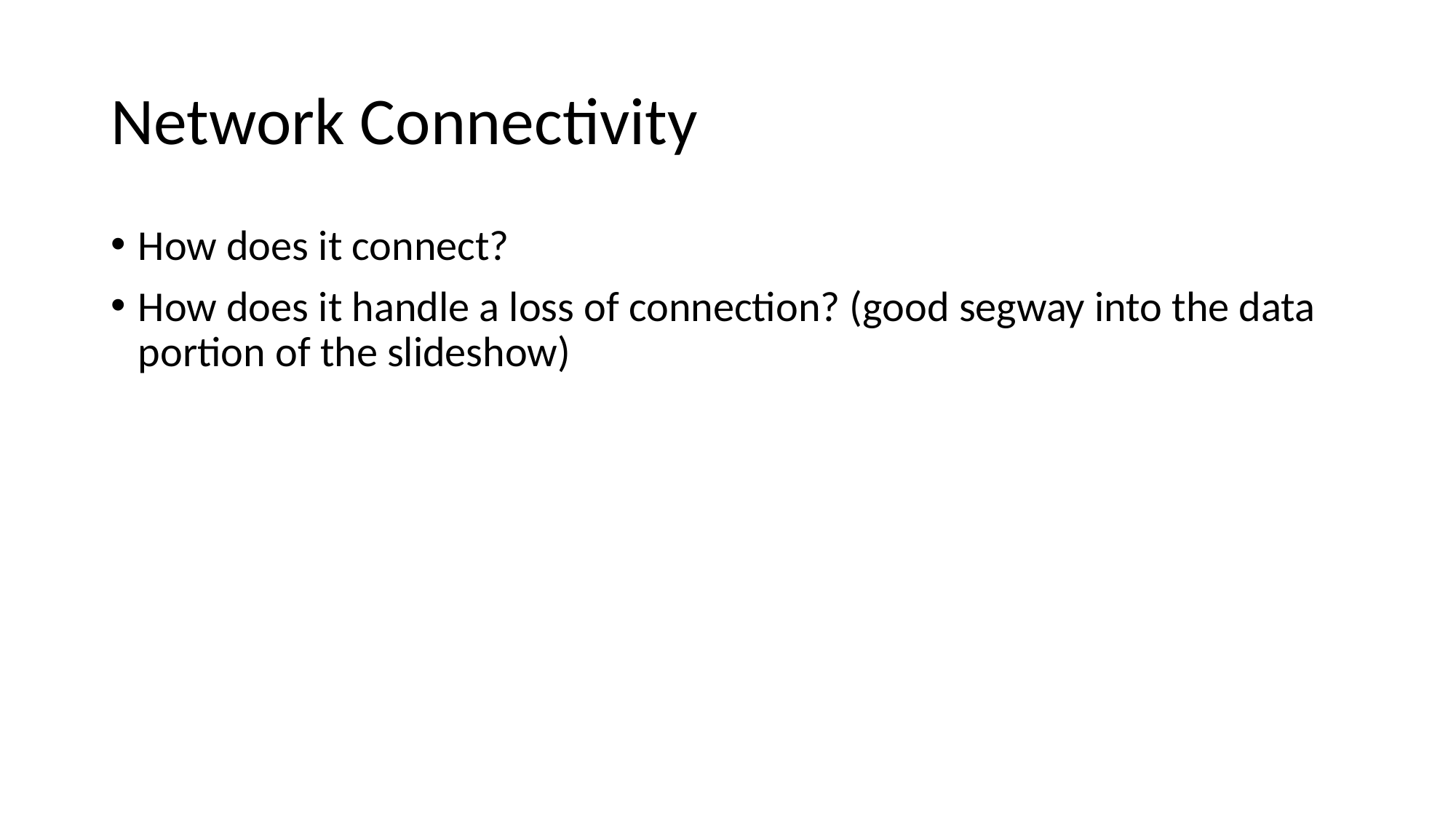

# Network Connectivity
How does it connect?
How does it handle a loss of connection? (good segway into the data portion of the slideshow)